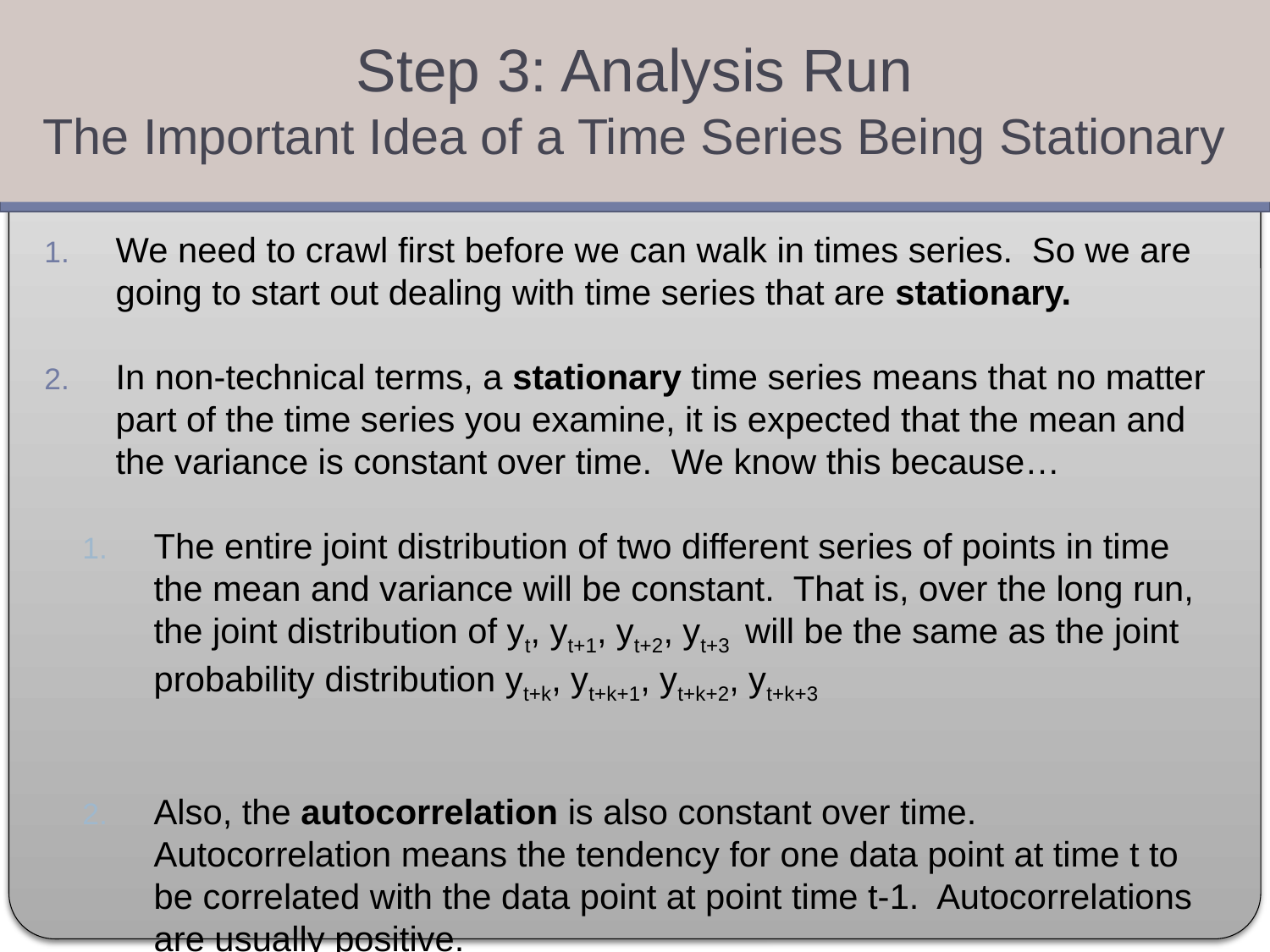

Step 3: Analysis Run
The Important Idea of a Time Series Being Stationary
#

We need to crawl first before we can walk in times series.  So we are going to start out dealing with time series that are stationary.

In non-technical terms, a stationary time series means that no matter part of the time series you examine, it is expected that the mean and the variance is constant over time.  We know this because…

The entire joint distribution of two different series of points in time the mean and variance will be constant.  That is, over the long run, the joint distribution of yt, yt+1, yt+2, yt+3  will be the same as the joint probability distribution yt+k, yt+k+1, yt+k+2, yt+k+3

Also, the autocorrelation is also constant over time.  Autocorrelation means the tendency for one data point at time t to be correlated with the data point at point time t-1.  Autocorrelations are usually positive.